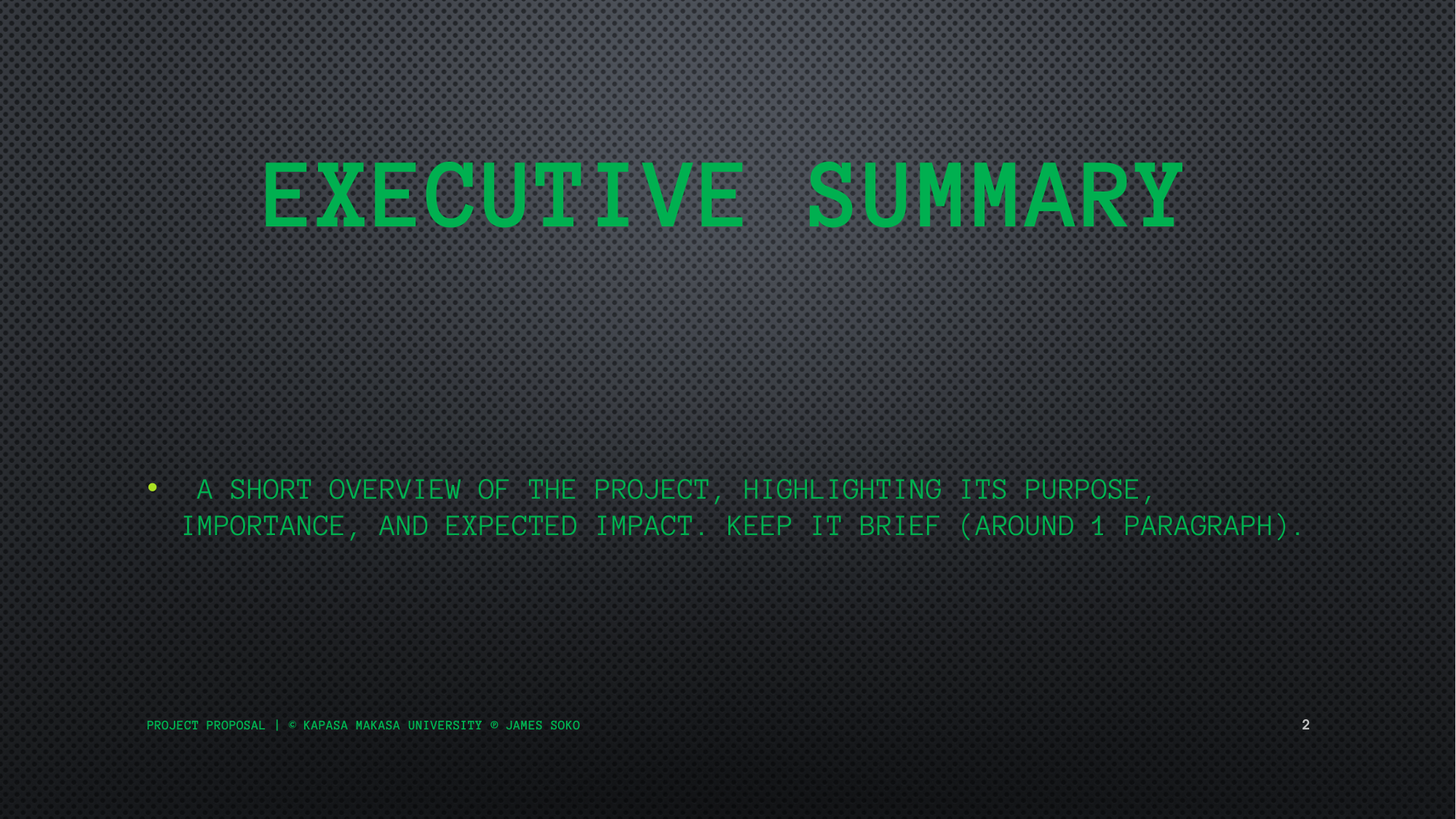

# Executive Summary
 A short overview of the project, highlighting its purpose, importance, and expected impact. Keep it brief (around 1 paragraph).
PROJECT PROPOSAL | © KAPASA MAKASA UNIVERSITY ℗ JAMES SOKO
2